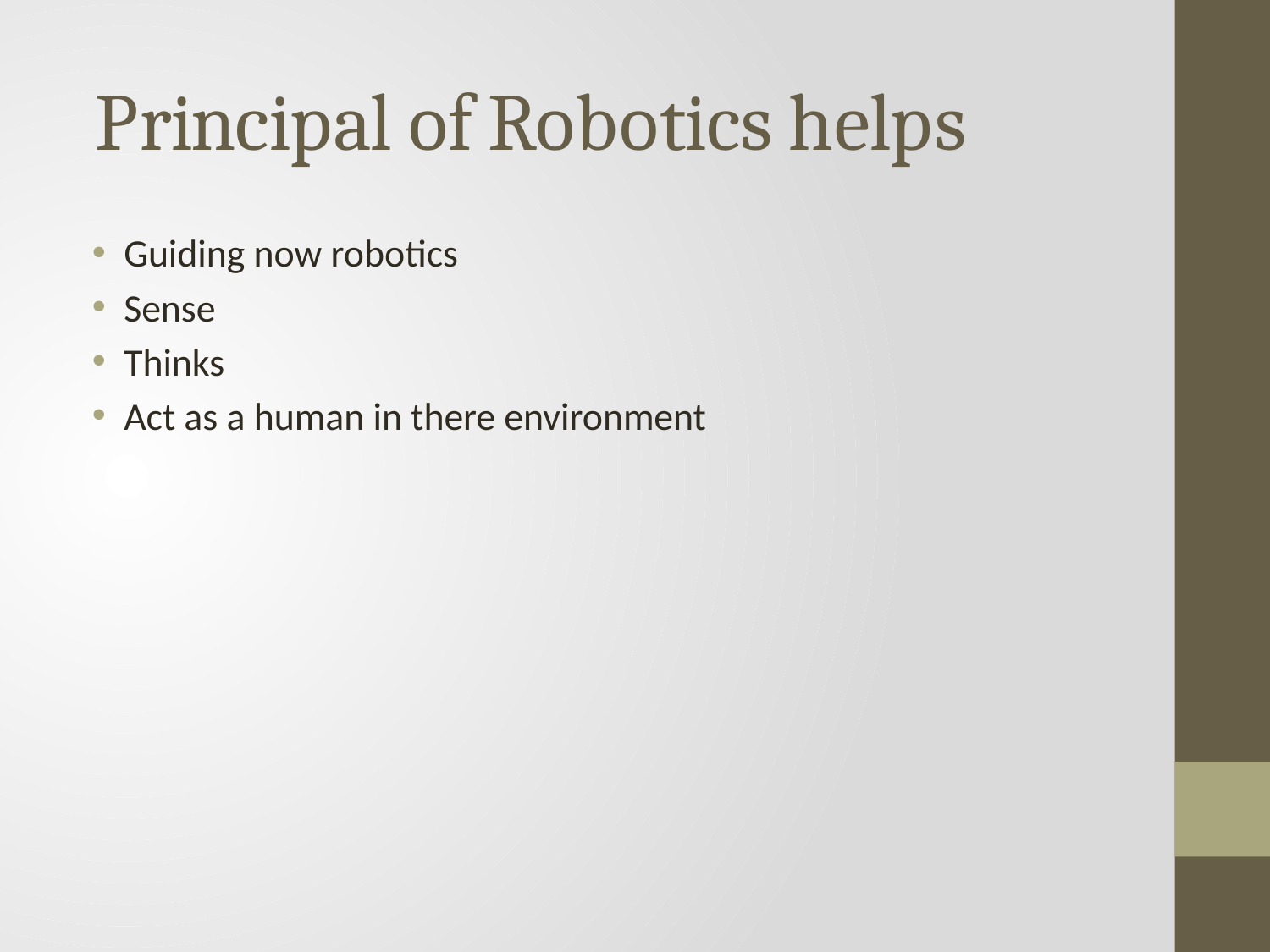

# Principal of Robotics helps
Guiding now robotics
Sense
Thinks
Act as a human in there environment